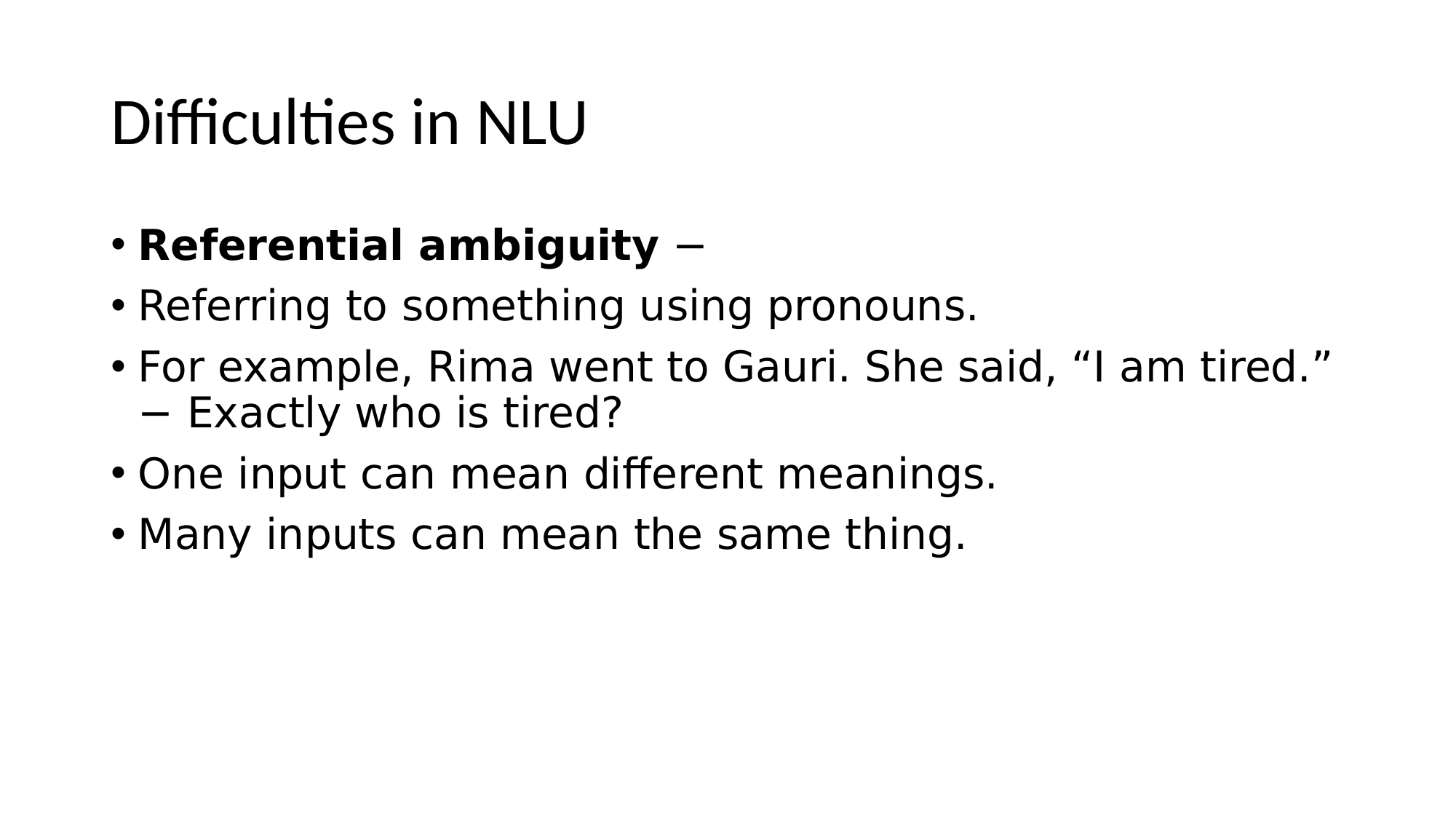

# Difficulties in NLU

Referential ambiguity −
Referring to something using pronouns.
For example, Rima went to Gauri. She said, “I am tired.” − Exactly who is tired?
One input can mean different meanings.
Many inputs can mean the same thing.